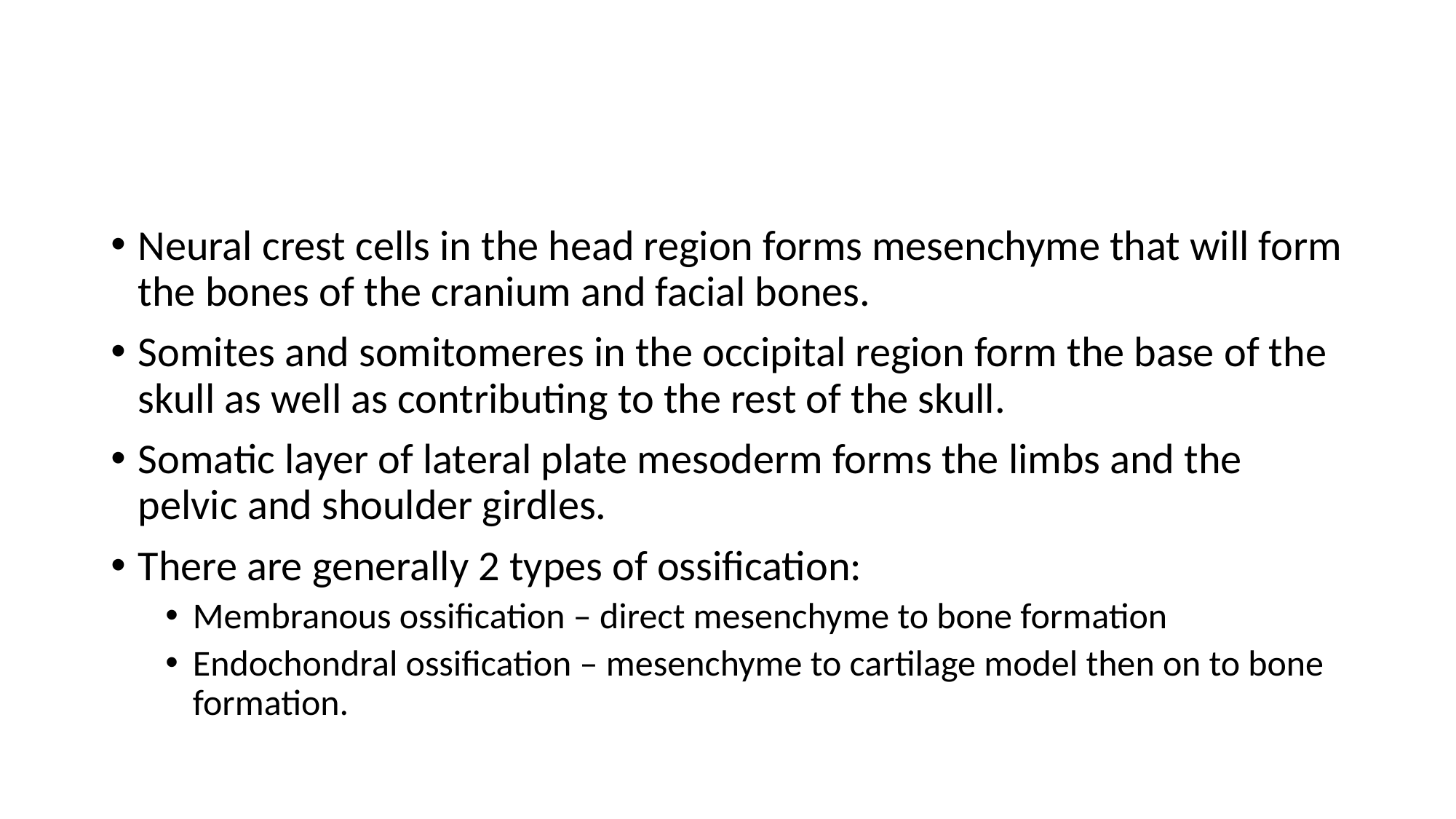

#
Neural crest cells in the head region forms mesenchyme that will form the bones of the cranium and facial bones.
Somites and somitomeres in the occipital region form the base of the skull as well as contributing to the rest of the skull.
Somatic layer of lateral plate mesoderm forms the limbs and the pelvic and shoulder girdles.
There are generally 2 types of ossification:
Membranous ossification – direct mesenchyme to bone formation
Endochondral ossification – mesenchyme to cartilage model then on to bone formation.